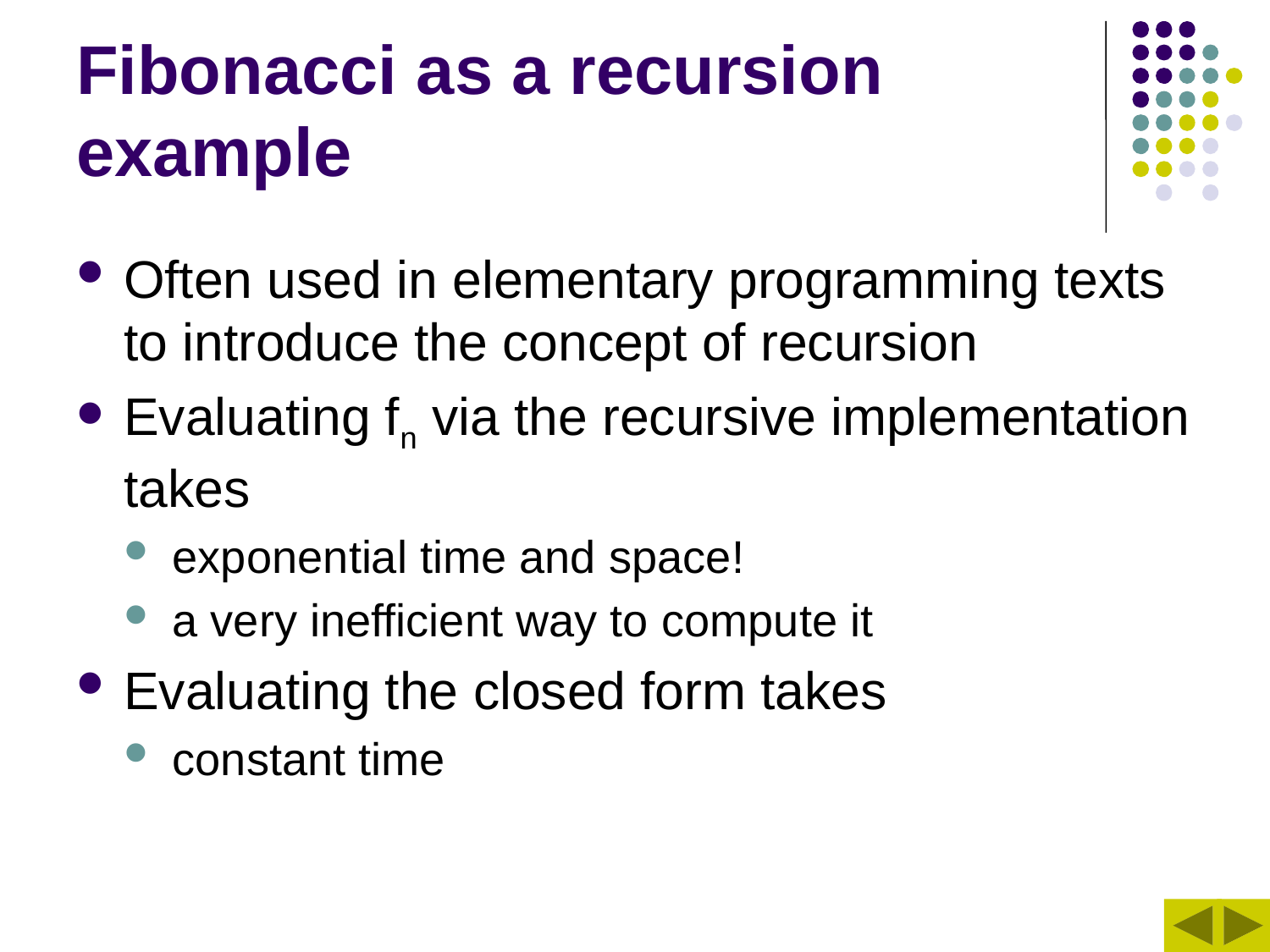

# Fibonacci as a recursion example
Often used in elementary programming texts to introduce the concept of recursion
Evaluating fn via the recursive implementation takes
exponential time and space!
a very inefficient way to compute it
Evaluating the closed form takes
constant time